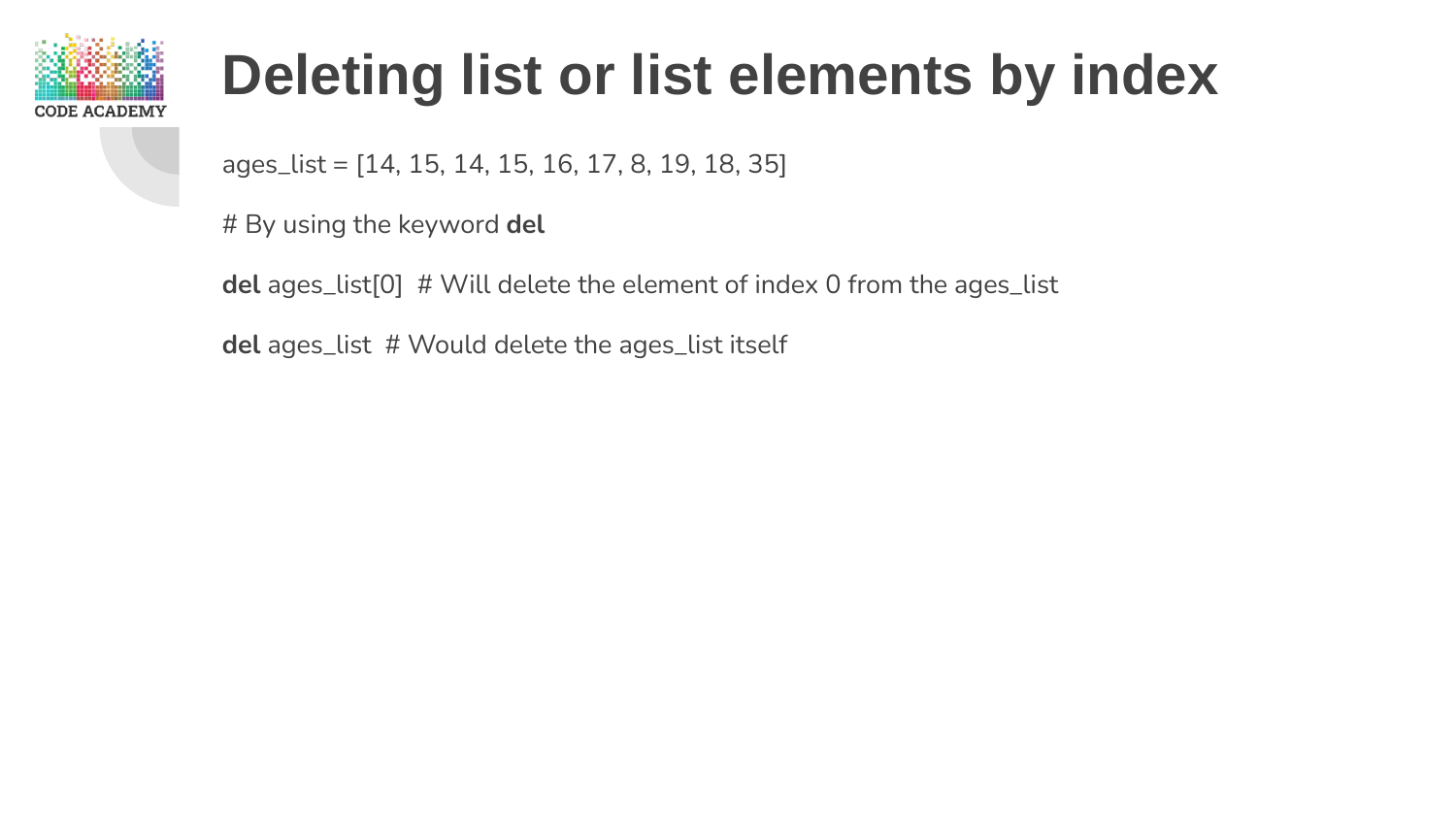

# Deleting list or list elements by index
ages_list = [14, 15, 14, 15, 16, 17, 8, 19, 18, 35]
# By using the keyword del
del ages_list[0]  # Will delete the element of index 0 from the ages_list
del ages_list  # Would delete the ages_list itself